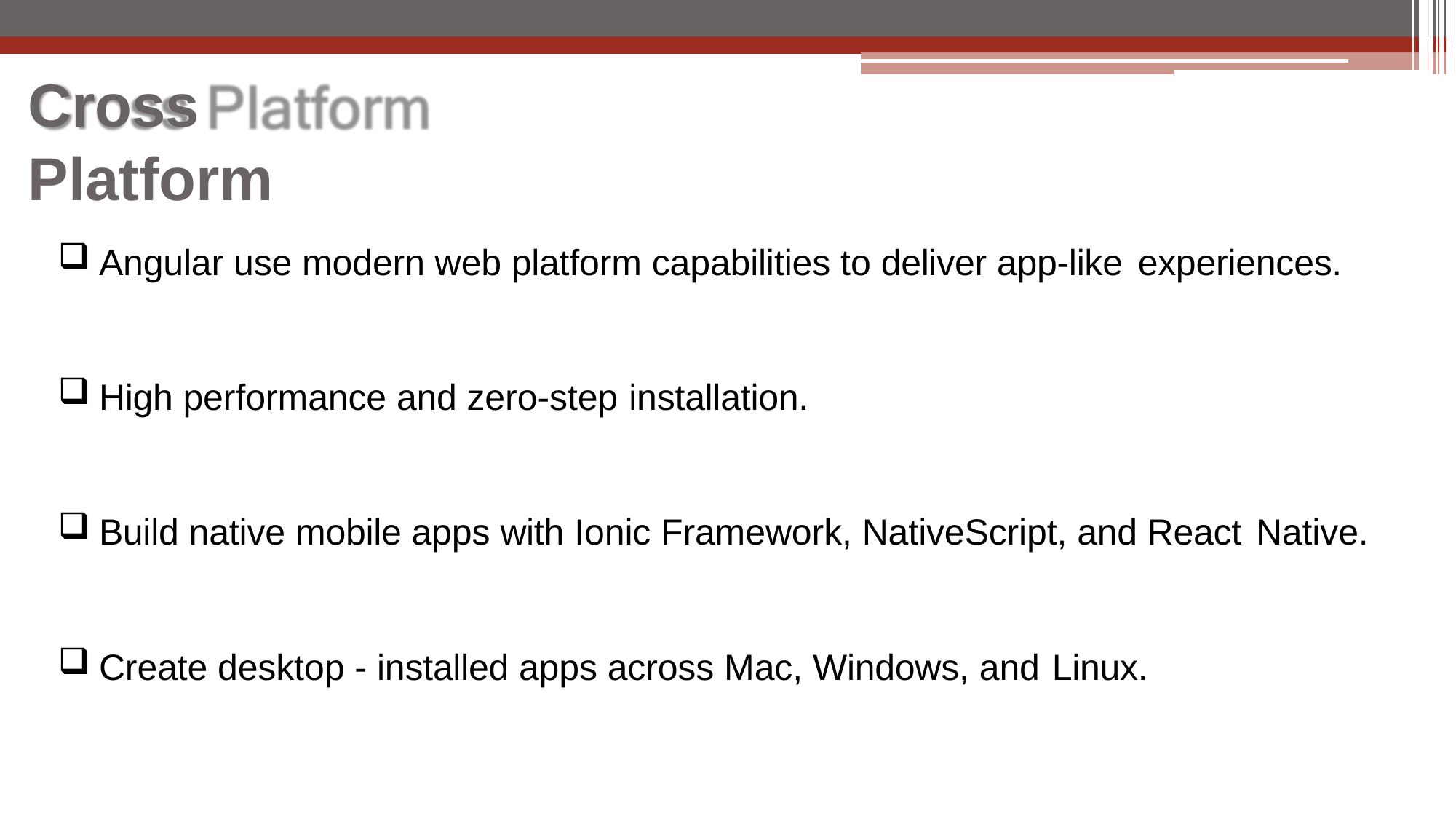

# Cross Platform
Angular use modern web platform capabilities to deliver app-like experiences.

High performance and zero-step installation.

Build native mobile apps with Ionic Framework, NativeScript, and React Native.

Create desktop - installed apps across Mac, Windows, and Linux.